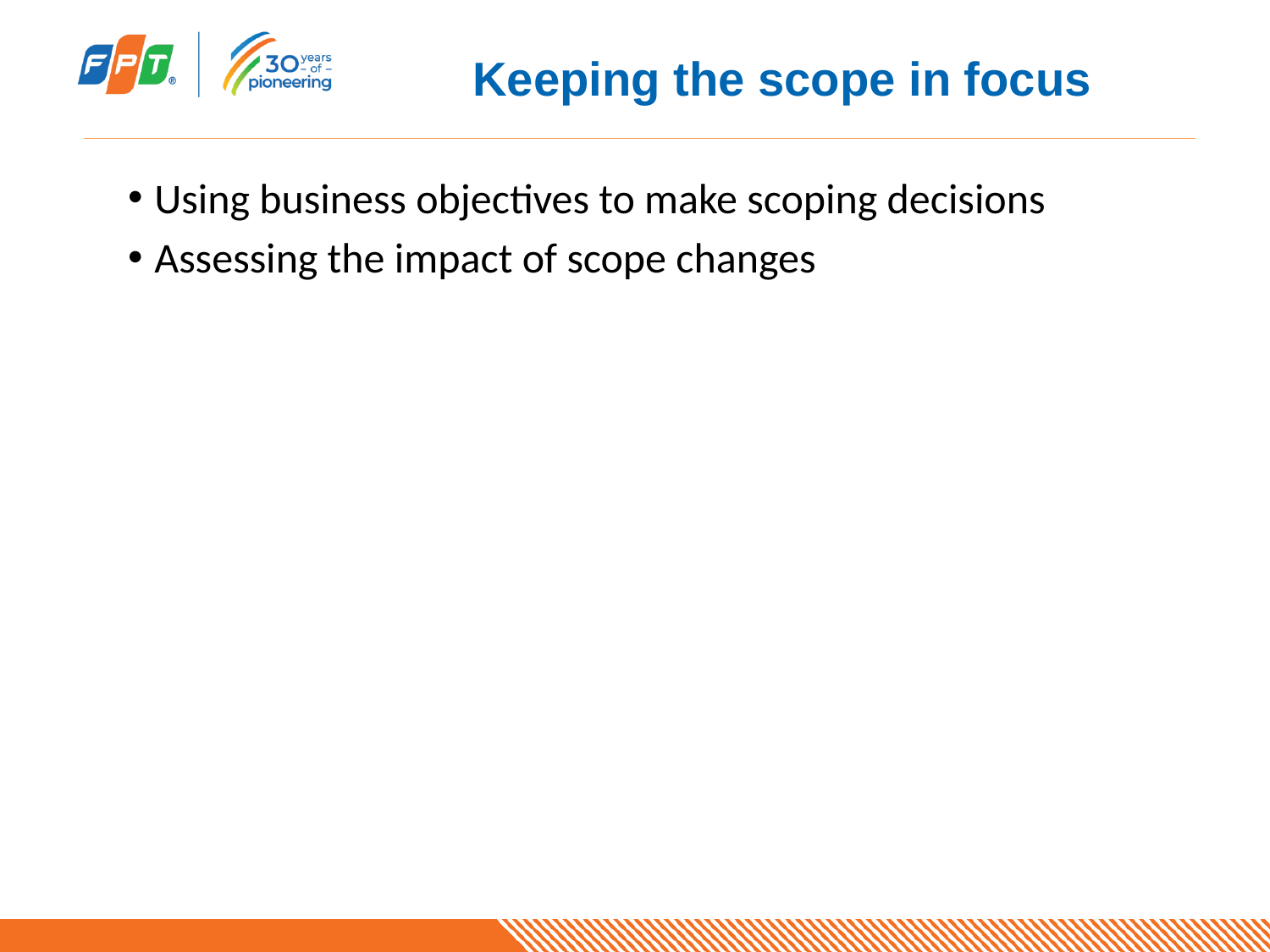

# Keeping the scope in focus
Using business objectives to make scoping decisions
Assessing the impact of scope changes